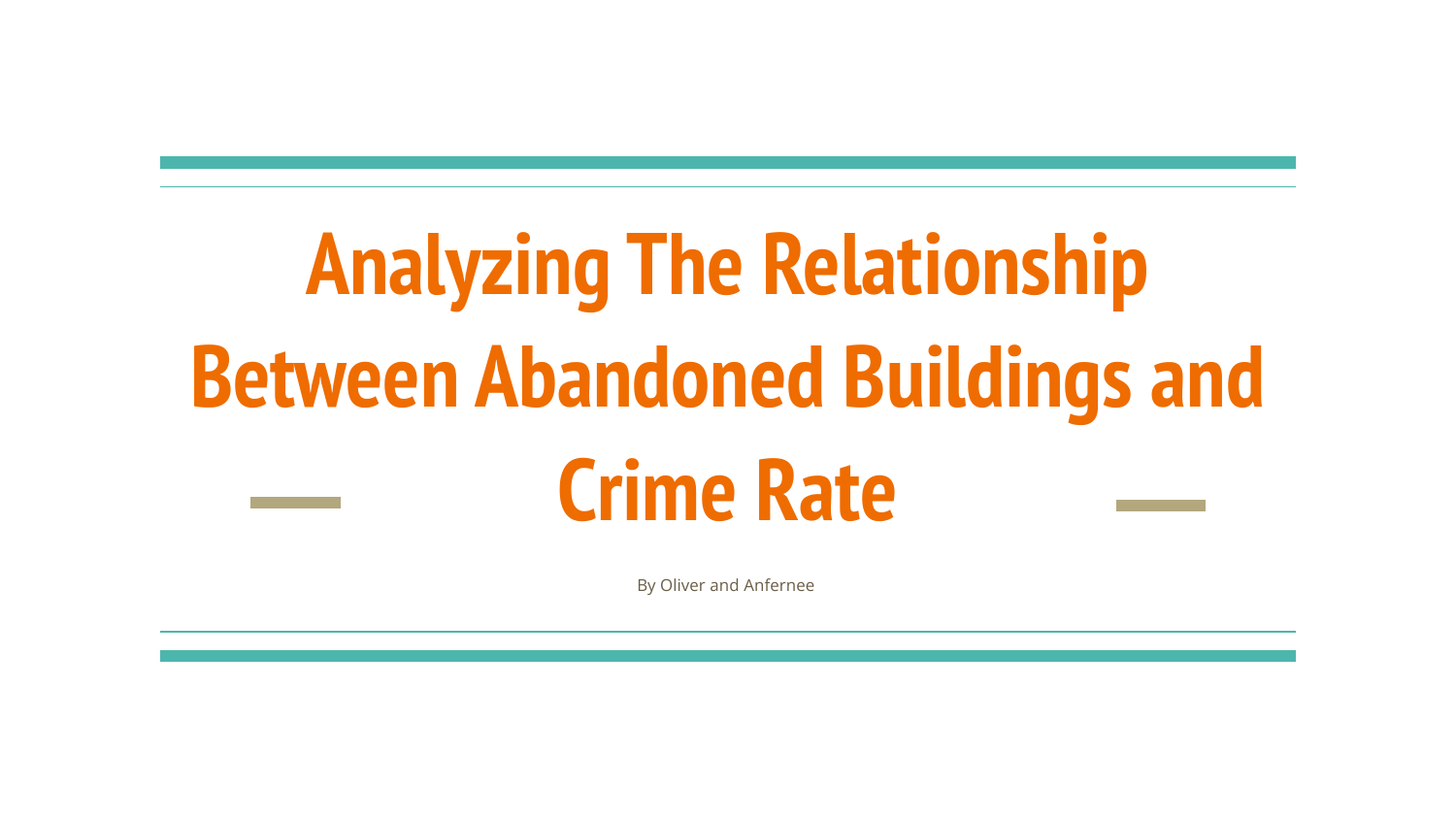

# Analyzing The Relationship Between Abandoned Buildings and Crime Rate
By Oliver and Anfernee